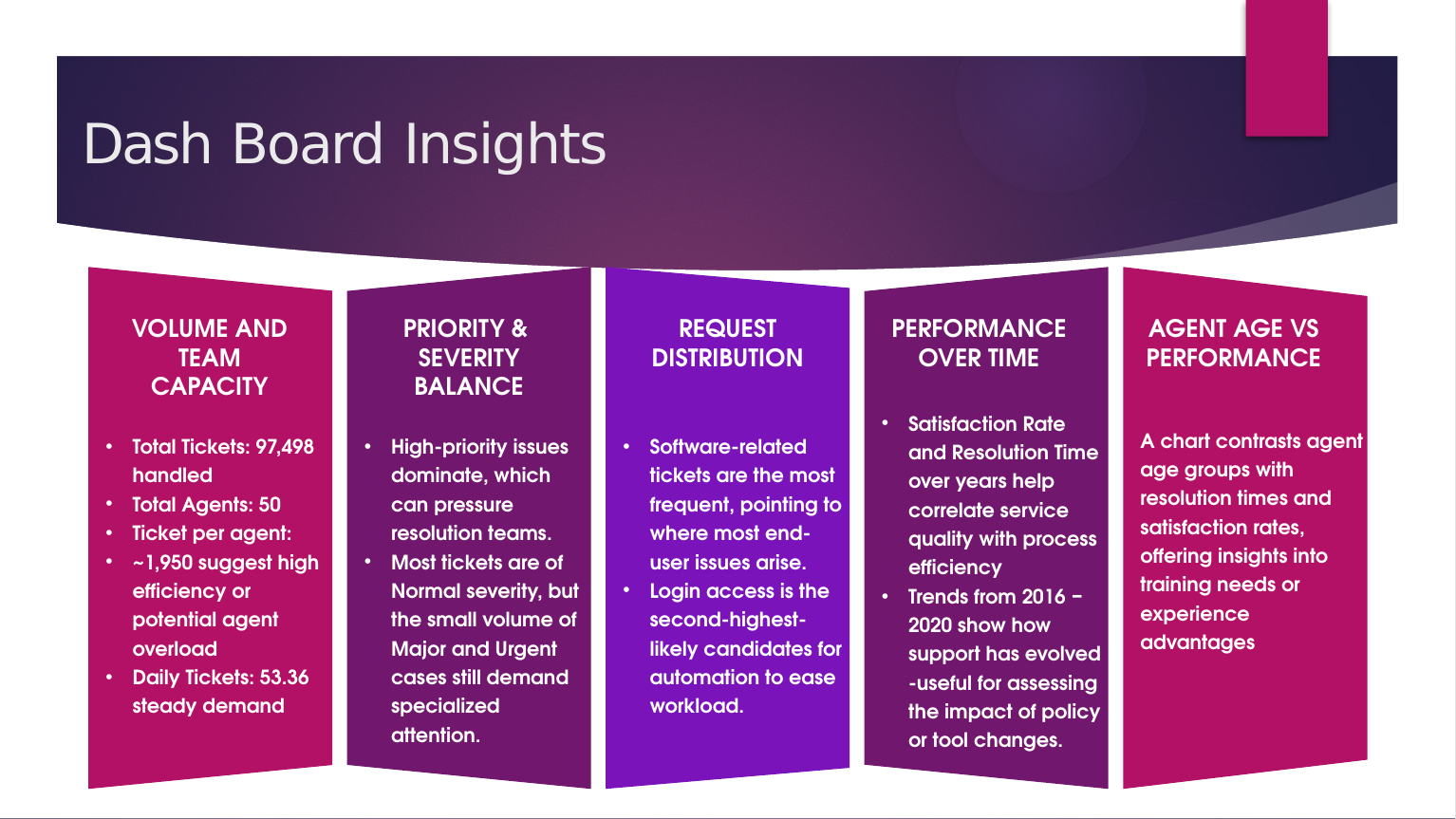

# Dash Board Insights
VOLUME AND TEAM CAPACITY
PRIORITY &
SEVERITY
BALANCE
REQUEST
DISTRIBUTION
PERFORMANCE OVER TIME
AGENT AGE VS
PERFORMANCE
Satisfaction Rate and Resolution Time over years help correlate service quality with process efficiency
Trends from 2016 ‒2020 show how support has evolved -useful for assessing the impact of policy or tool changes.

A chart contrasts agent age groups with resolution times and satisfaction rates, offering insights into training needs or experience advantages
Total Tickets: 97,498 handled
Total Agents: 50
Ticket per agent:
~1,950 suggest high efficiency or potential agent overload
Daily Tickets: 53.36 steady demand
High-priority issues dominate, which can pressure resolution teams.
Most tickets are of Normal severity, but the small volume of Major and Urgent cases still demand specialized attention.
Software-related tickets are the most frequent, pointing to where most end- user issues arise.
Login access is the second-highest-likely candidates for automation to ease workload.